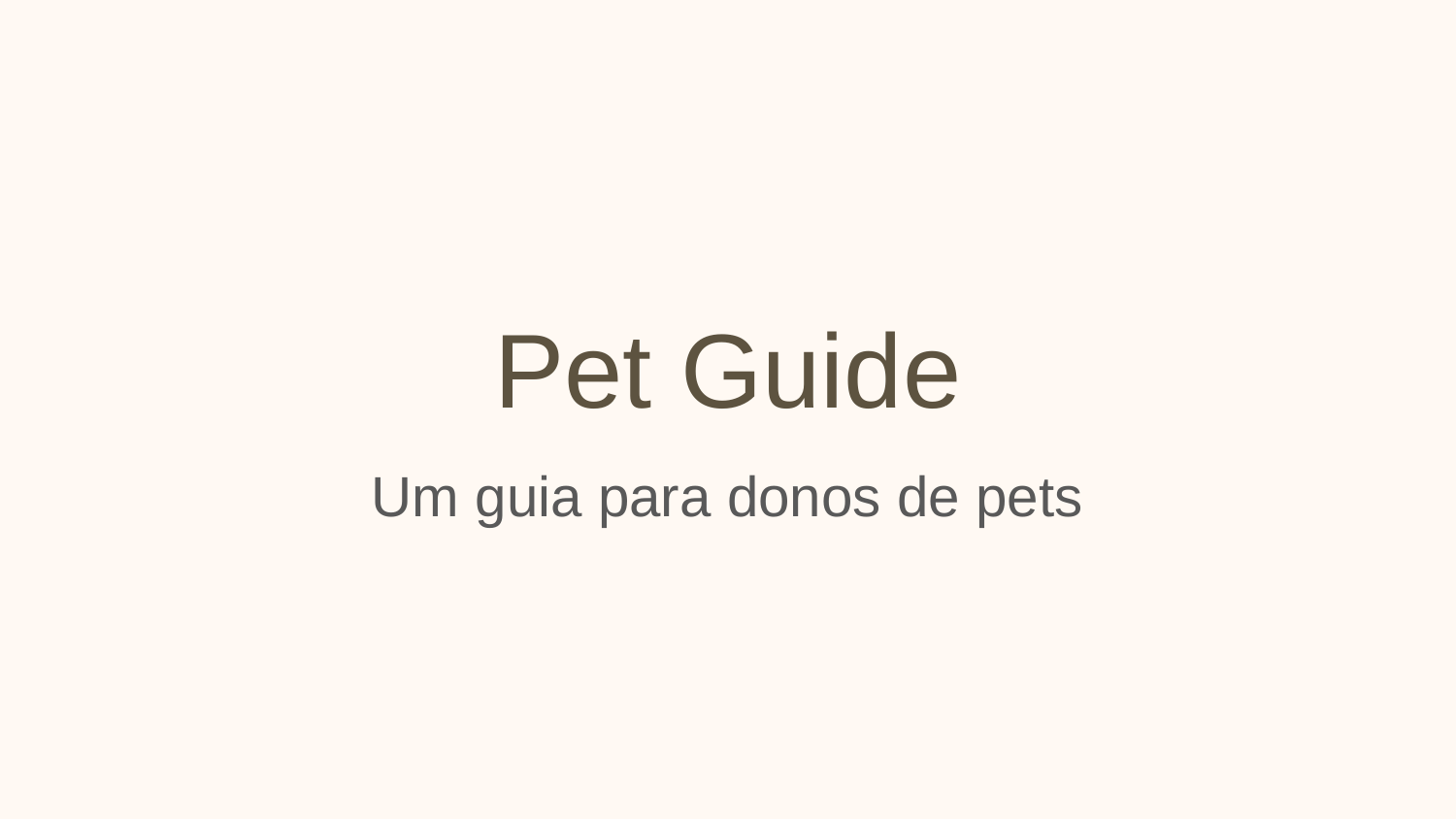

# Pet Guide
Um guia para donos de pets